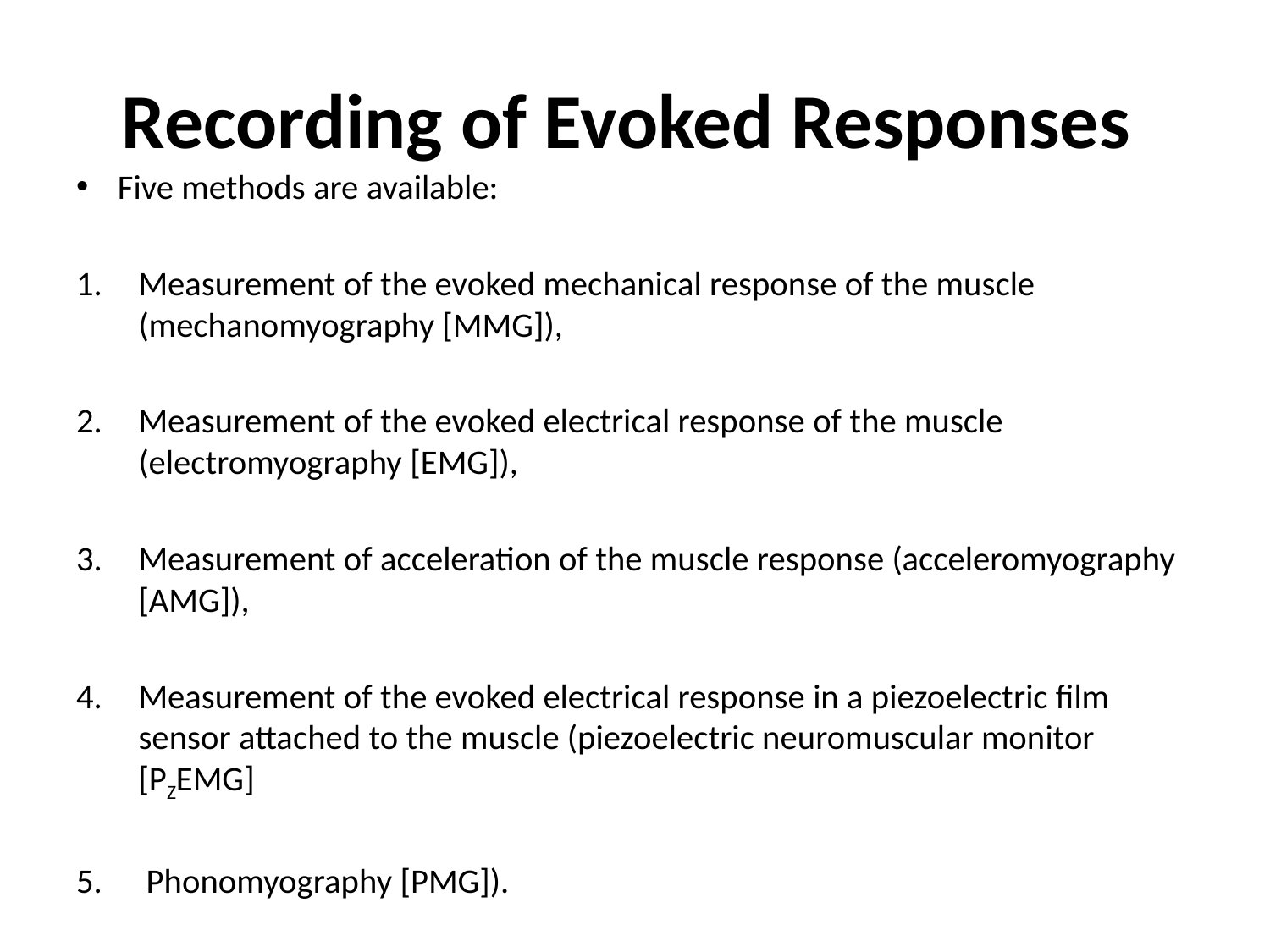

# Recording of Evoked Responses
Five methods are available:

Measurement of the evoked mechanical response of the muscle (mechanomyography [MMG]),

Measurement of the evoked electrical response of the muscle (electromyography [EMG]),

Measurement of acceleration of the muscle response (acceleromyography [AMG]),

Measurement of the evoked electrical response in a piezoelectric film sensor attached to the muscle (piezoelectric neuromuscular monitor [PZEMG]

 Phonomyography [PMG]).